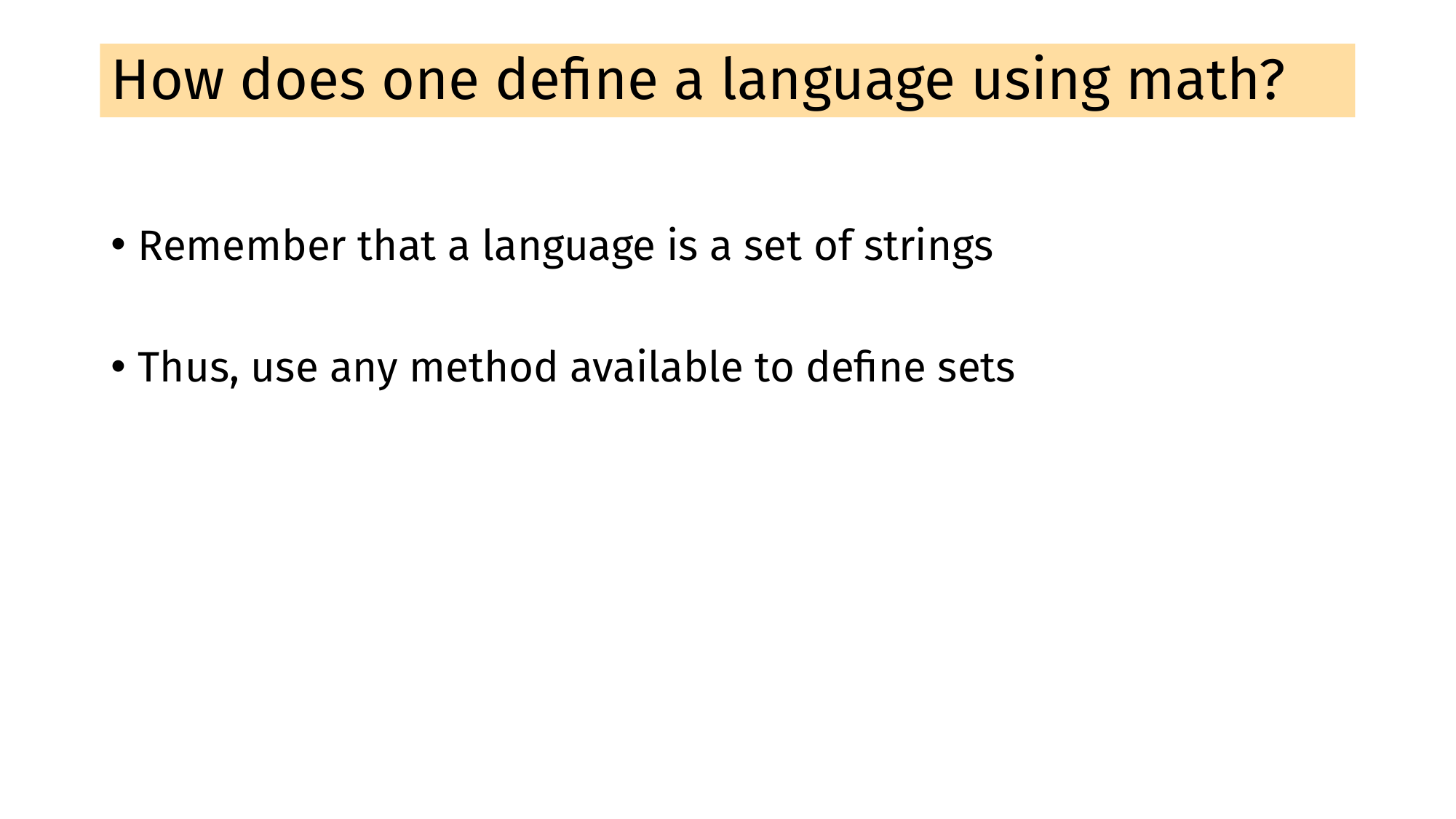

# How does one define a language using math?
Remember that a language is a set of strings

Thus, use any method available to define sets